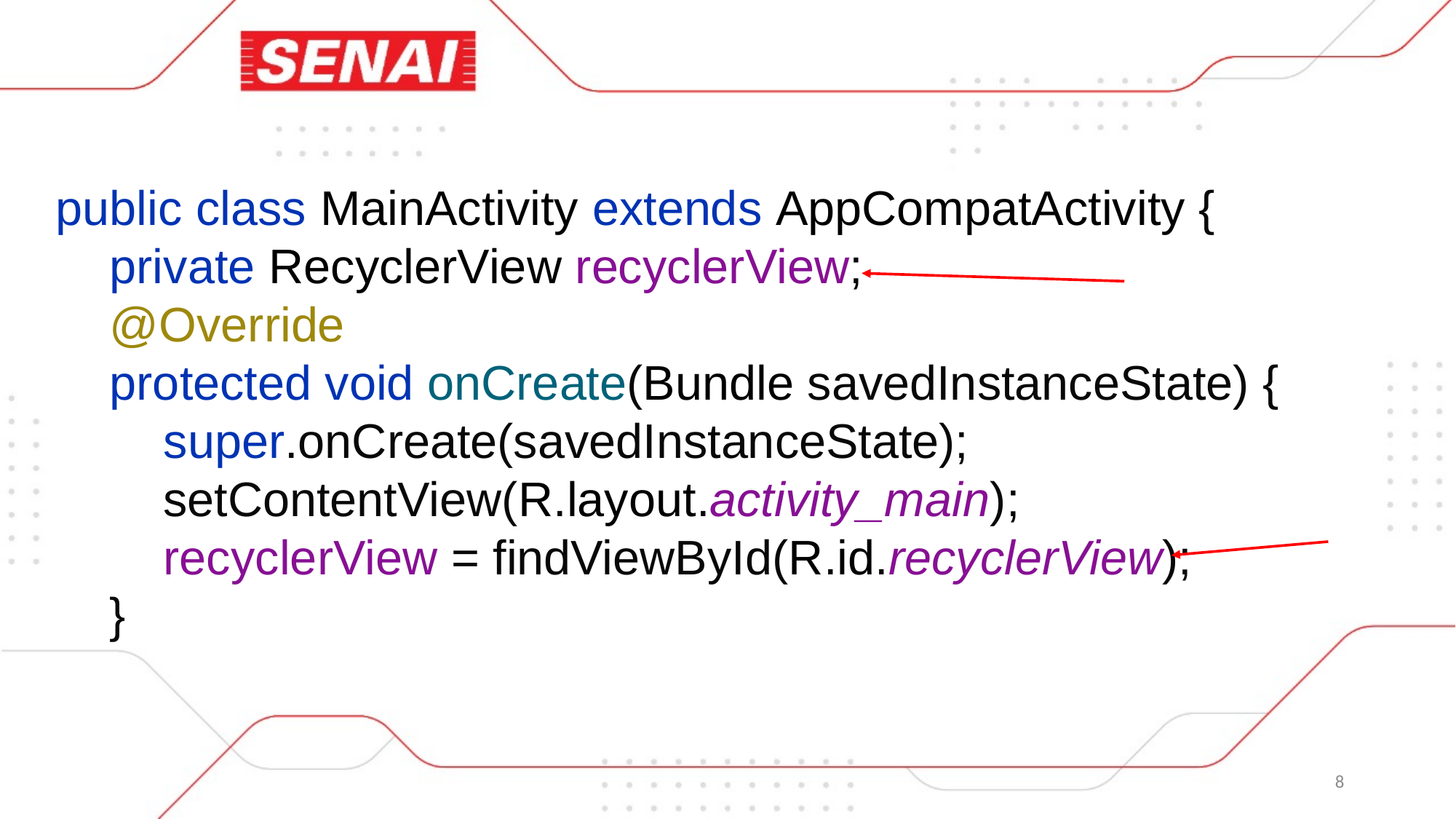

public class MainActivity extends AppCompatActivity {
    private RecyclerView recyclerView;
    @Override
    protected void onCreate(Bundle savedInstanceState) {
        super.onCreate(savedInstanceState);
        setContentView(R.layout.activity_main);
        recyclerView = findViewById(R.id.recyclerView);
    }
8